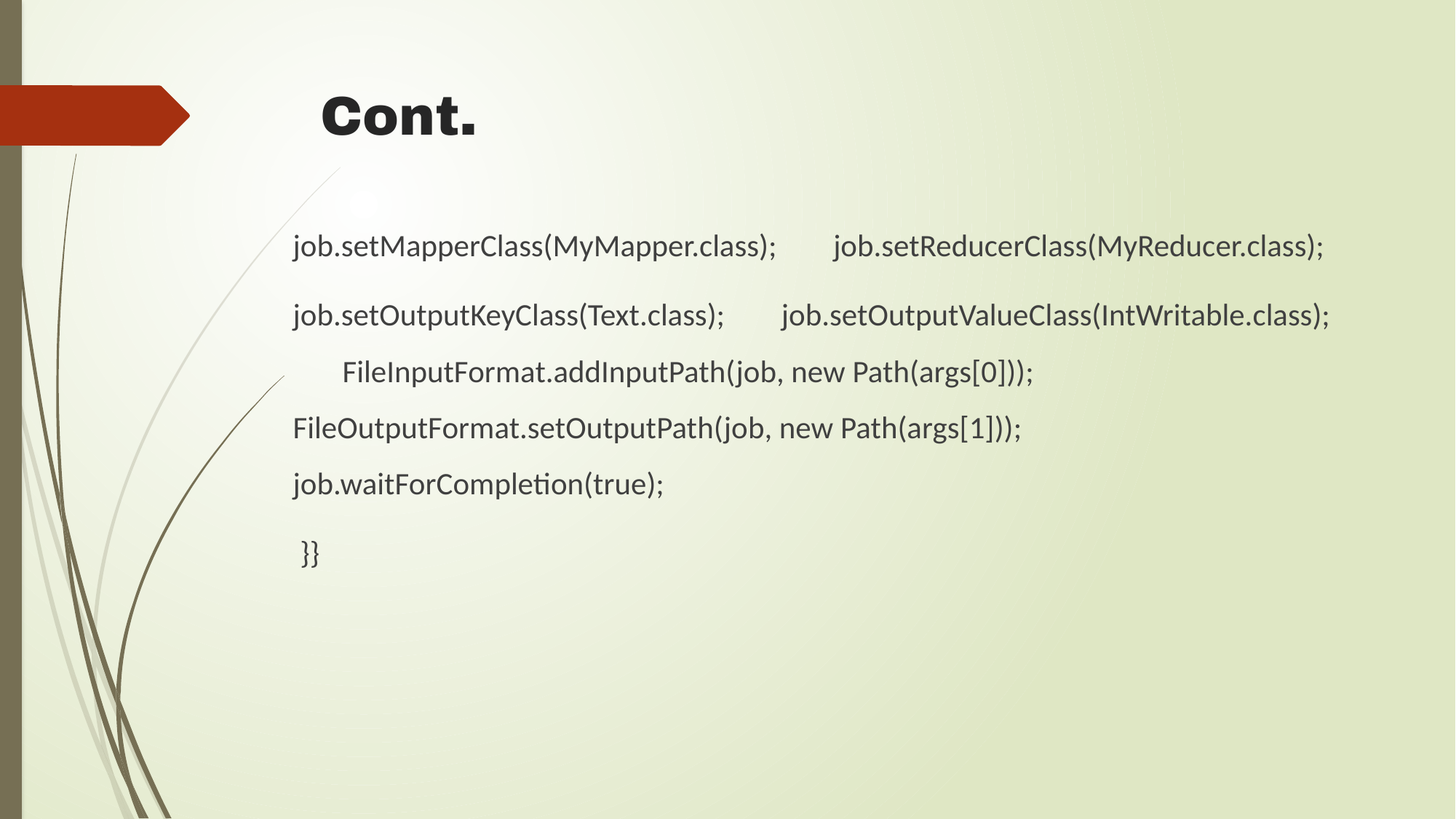

# Cont.

job.setMapperClass(MyMapper.class);        job.setReducerClass(MyReducer.class);
job.setOutputKeyClass(Text.class);        job.setOutputValueClass(IntWritable.class);        FileInputFormat.addInputPath(job, new Path(args[0]));        FileOutputFormat.setOutputPath(job, new Path(args[1]));        job.waitForCompletion(true);
 }}